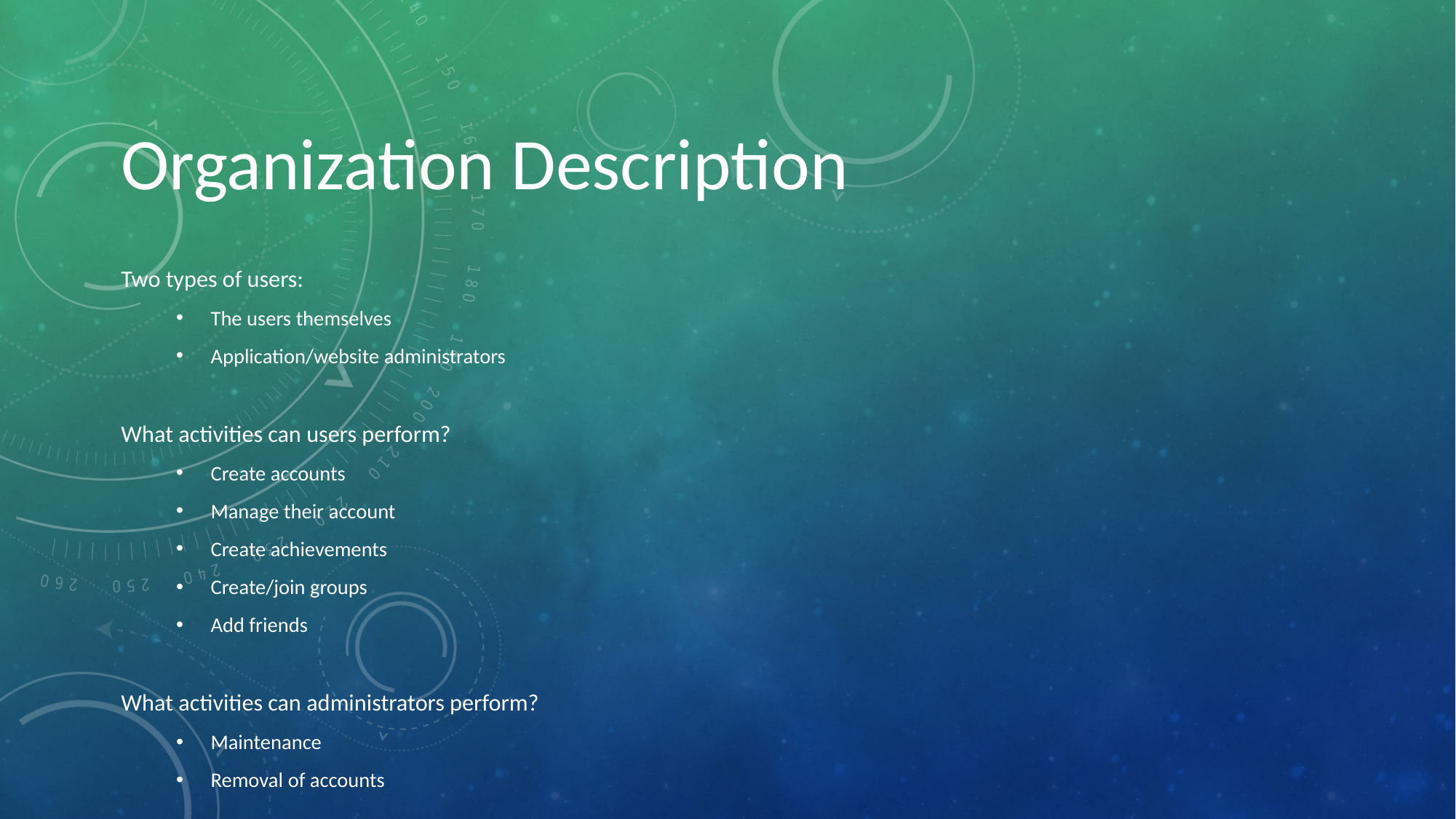

# Organization Description
Two types of users:
The users themselves
Application/website administrators

What activities can users perform?
Create accounts
Manage their account
Create achievements
Create/join groups
Add friends

What activities can administrators perform?
Maintenance
Removal of accounts